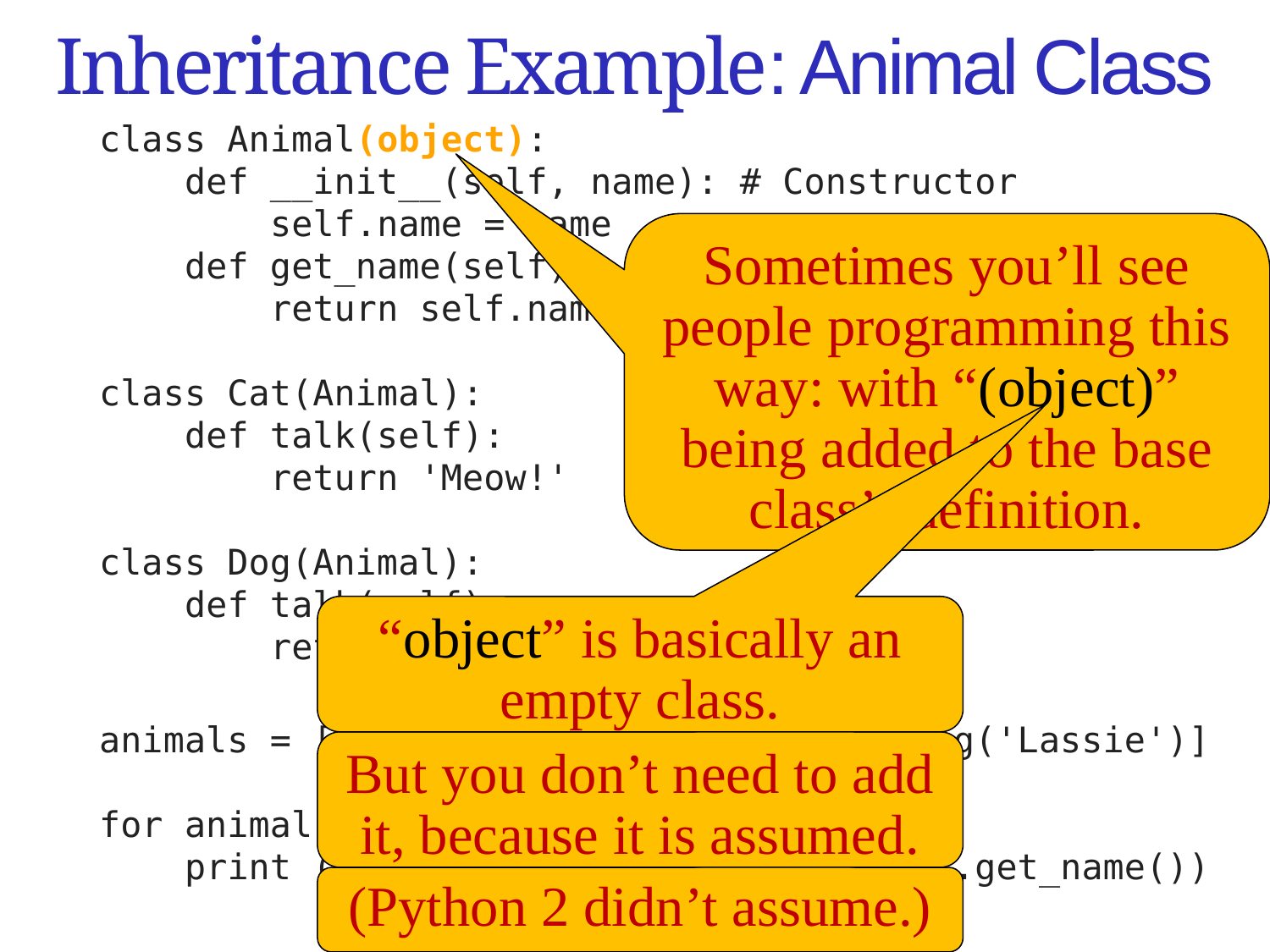

# Inheritance Example: Animal Class
class Animal(object):
    def __init__(self, name): # Constructor
        self.name = name
    def get_name(self):
        return self.name

class Cat(Animal):
    def talk(self):
        return 'Meow!'

class Dog(Animal):
    def talk(self):
        return 'Woof! Woof!'

animals = [Cat('Missy'),Cat('Fluffy'),Dog('Lassie')]

for animal in animals:
    print (animal.talk()+' I am '+animal.get_name())
Sometimes you’ll see people programming this way: with “(object)” being added to the base class’s definition.
“object” is basically an empty class.
But you don’t need to add it, because it is assumed.
(Python 2 didn’t assume.)